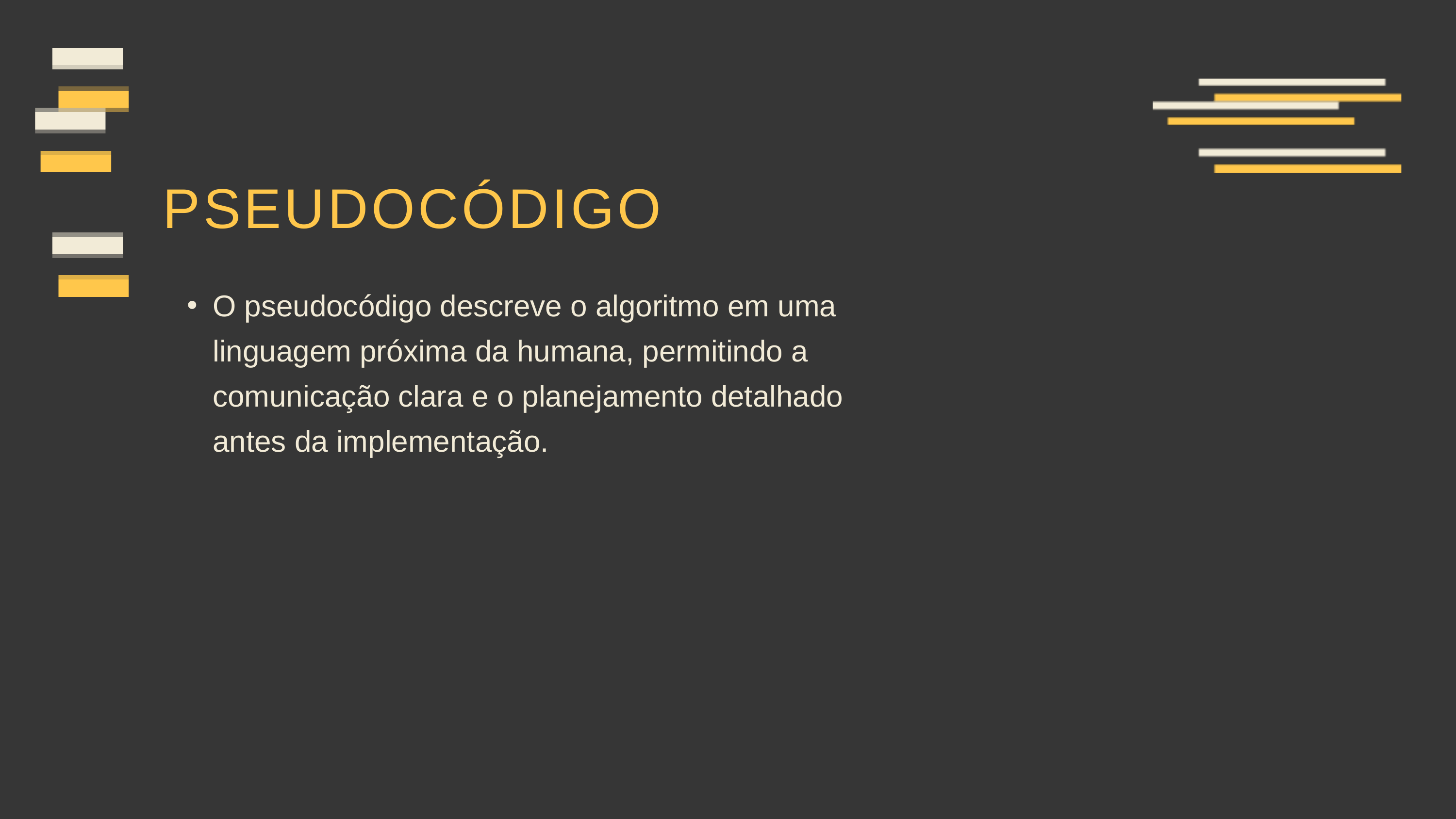

PSEUDOCÓDIGO
O pseudocódigo descreve o algoritmo em uma linguagem próxima da humana, permitindo a comunicação clara e o planejamento detalhado antes da implementação.